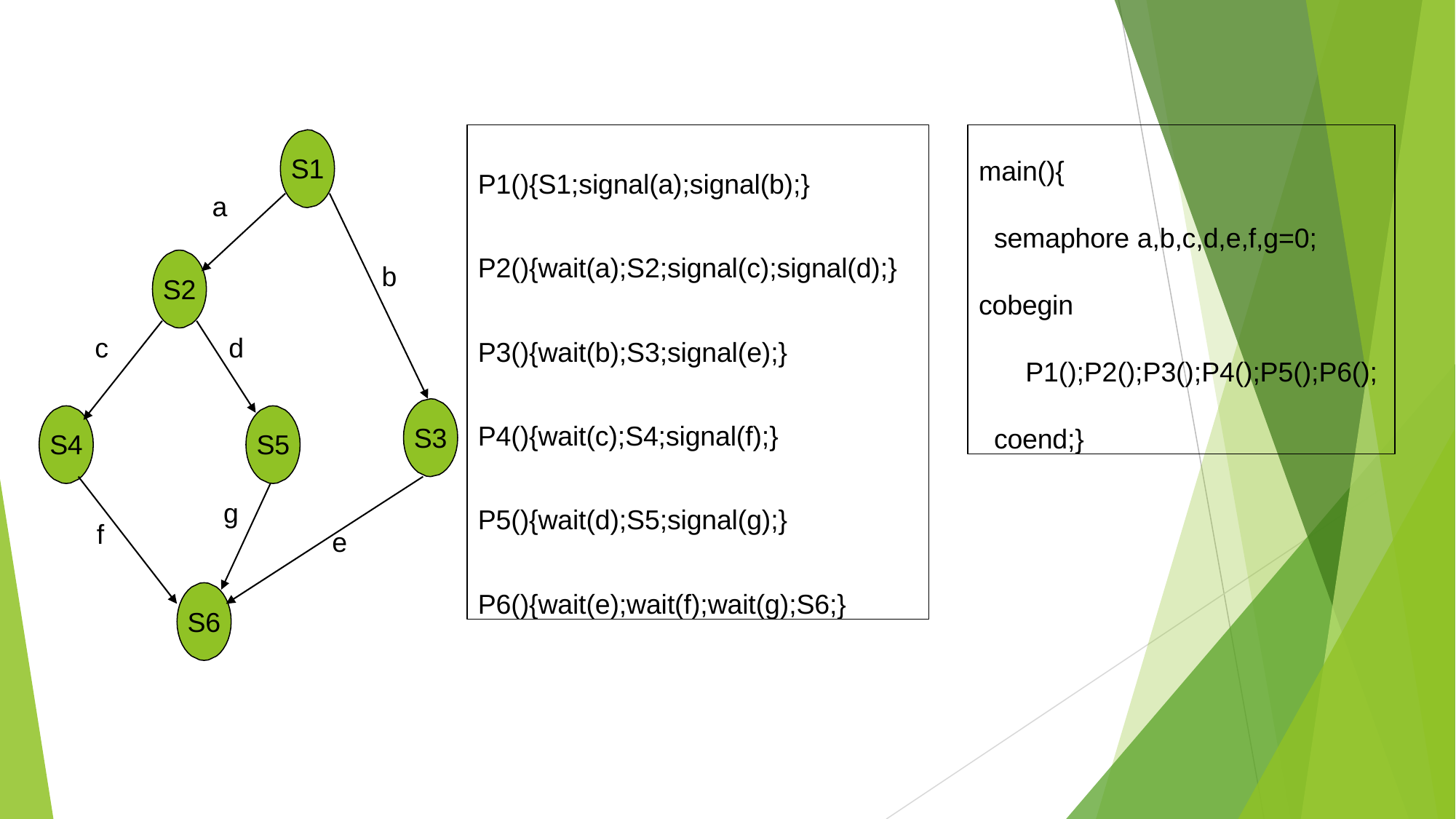

P1(){S1;signal(a);signal(b);}

P2(){wait(a);S2;signal(c);signal(d);}

P3(){wait(b);S3;signal(e);}

P4(){wait(c);S4;signal(f);}

P5(){wait(d);S5;signal(g);}

P6(){wait(e);wait(f);wait(g);S6;}

main(){

semaphore a,b,c,d,e,f,g=0;

cobegin

P1();P2();P3();P4();P5();P6();

coend;}

S1
a

b
S2
c
d

S3
S4
S5
g
f
e

S6